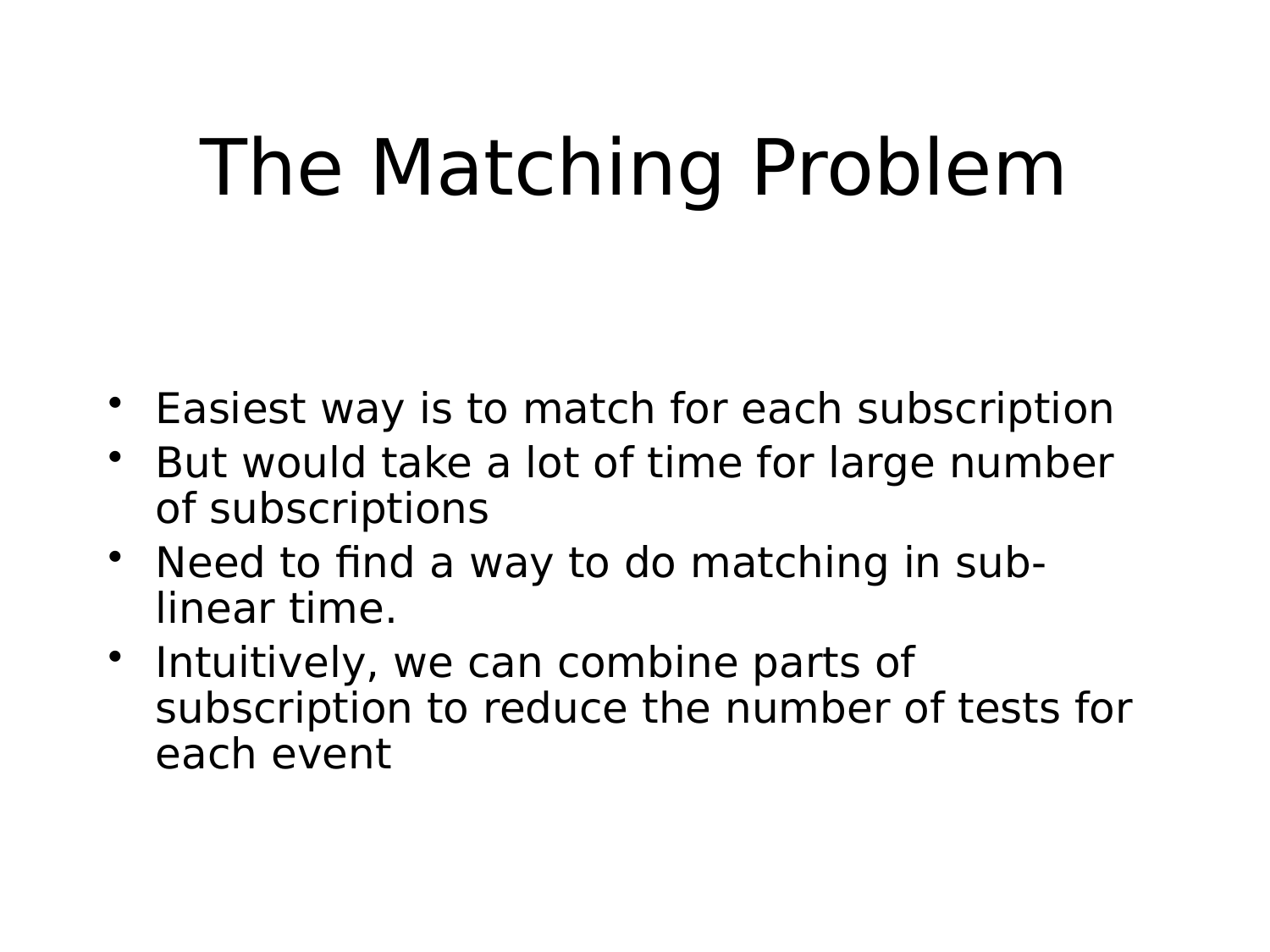

# The Matching Problem
Easiest way is to match for each subscription
But would take a lot of time for large number of subscriptions
Need to find a way to do matching in sub-linear time.
Intuitively, we can combine parts of subscription to reduce the number of tests for each event